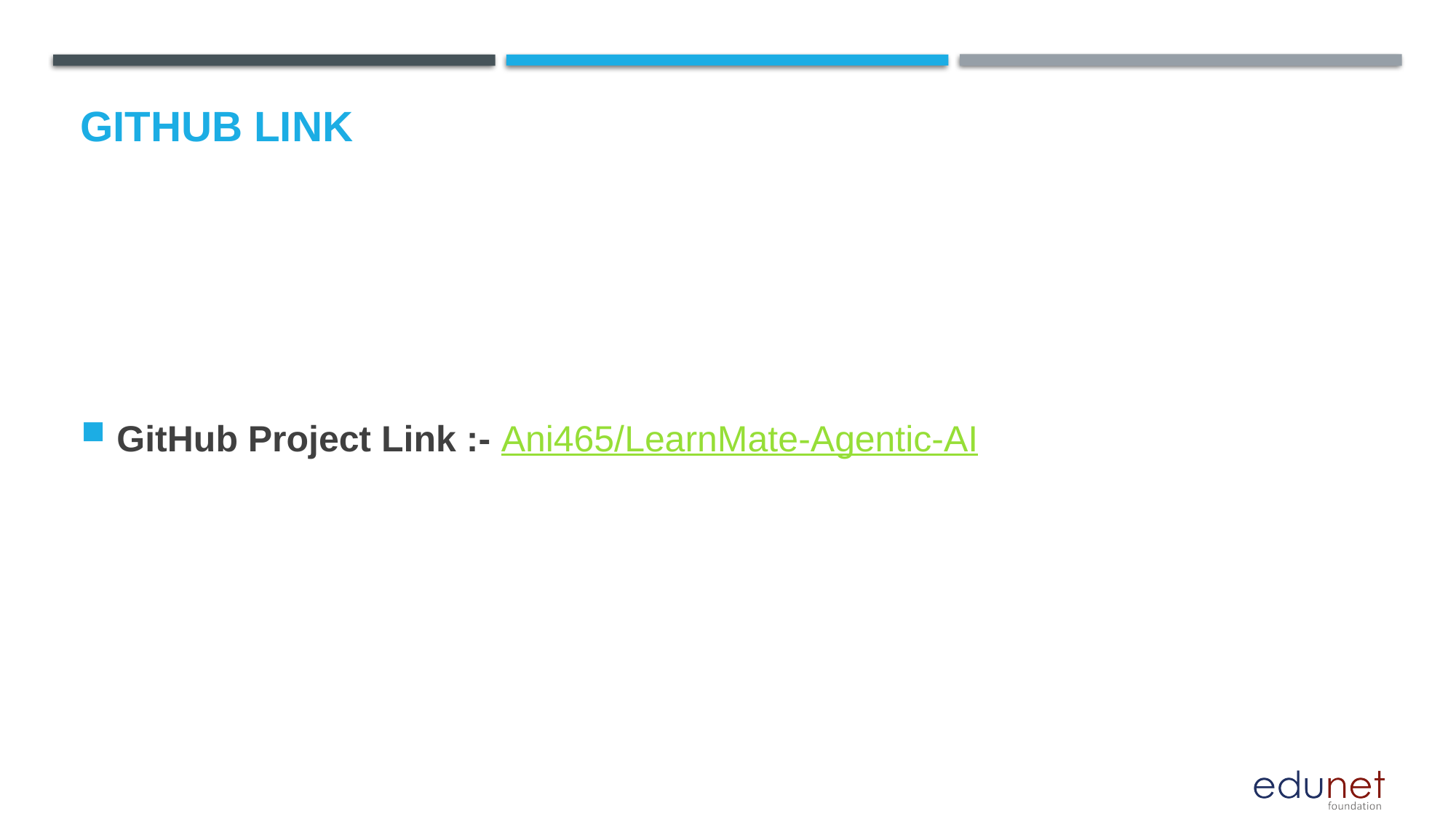

# GitHub Link
GitHub Project Link :- Ani465/LearnMate-Agentic-AI